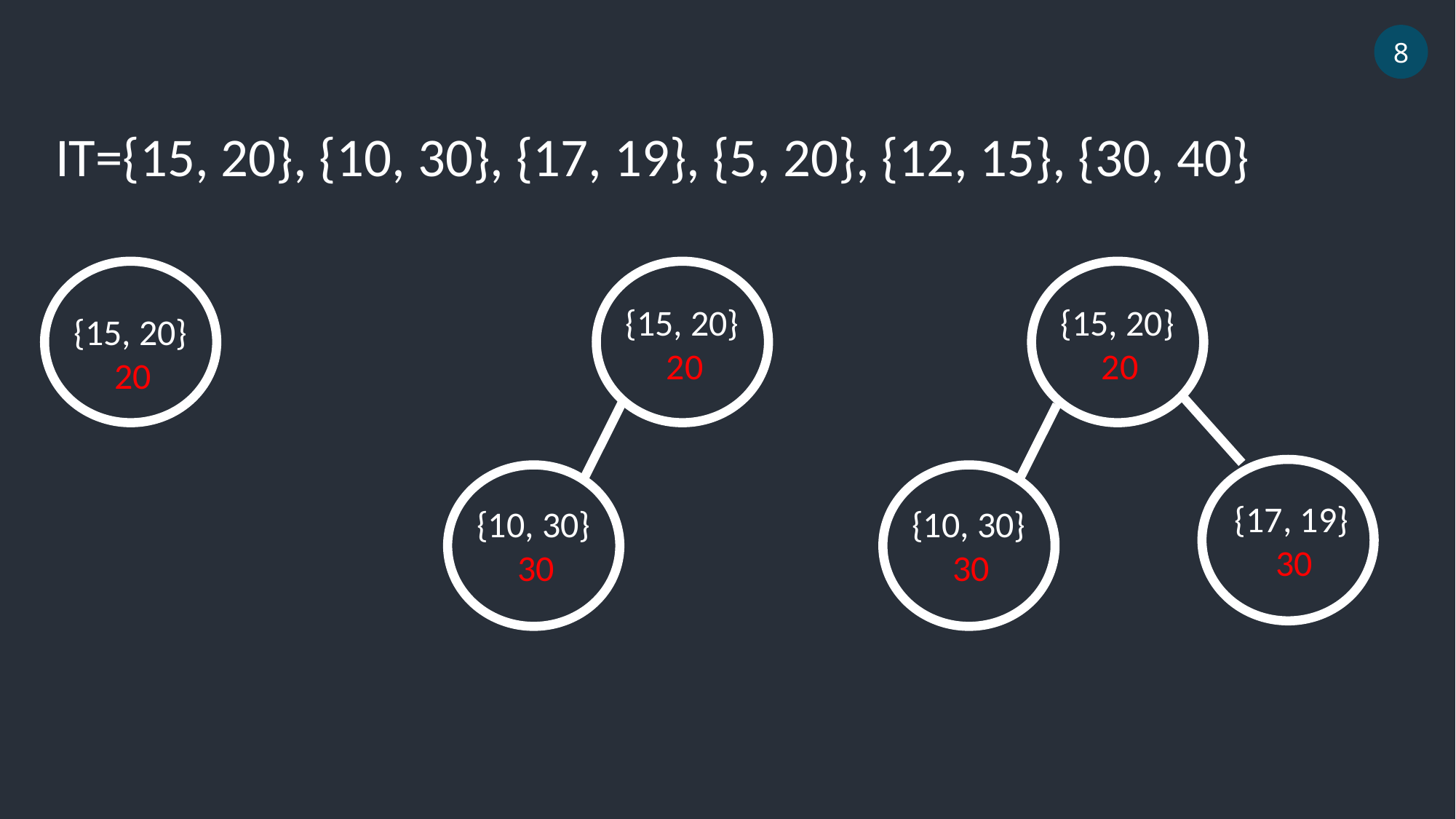

8
IT={15, 20}, {10, 30}, {17, 19}, {5, 20}, {12, 15}, {30, 40}

{15, 20}
     20
{15, 20}
     20
{15, 20}
     20

{17, 19}
     30
{10, 30}
     30
{10, 30}
     30